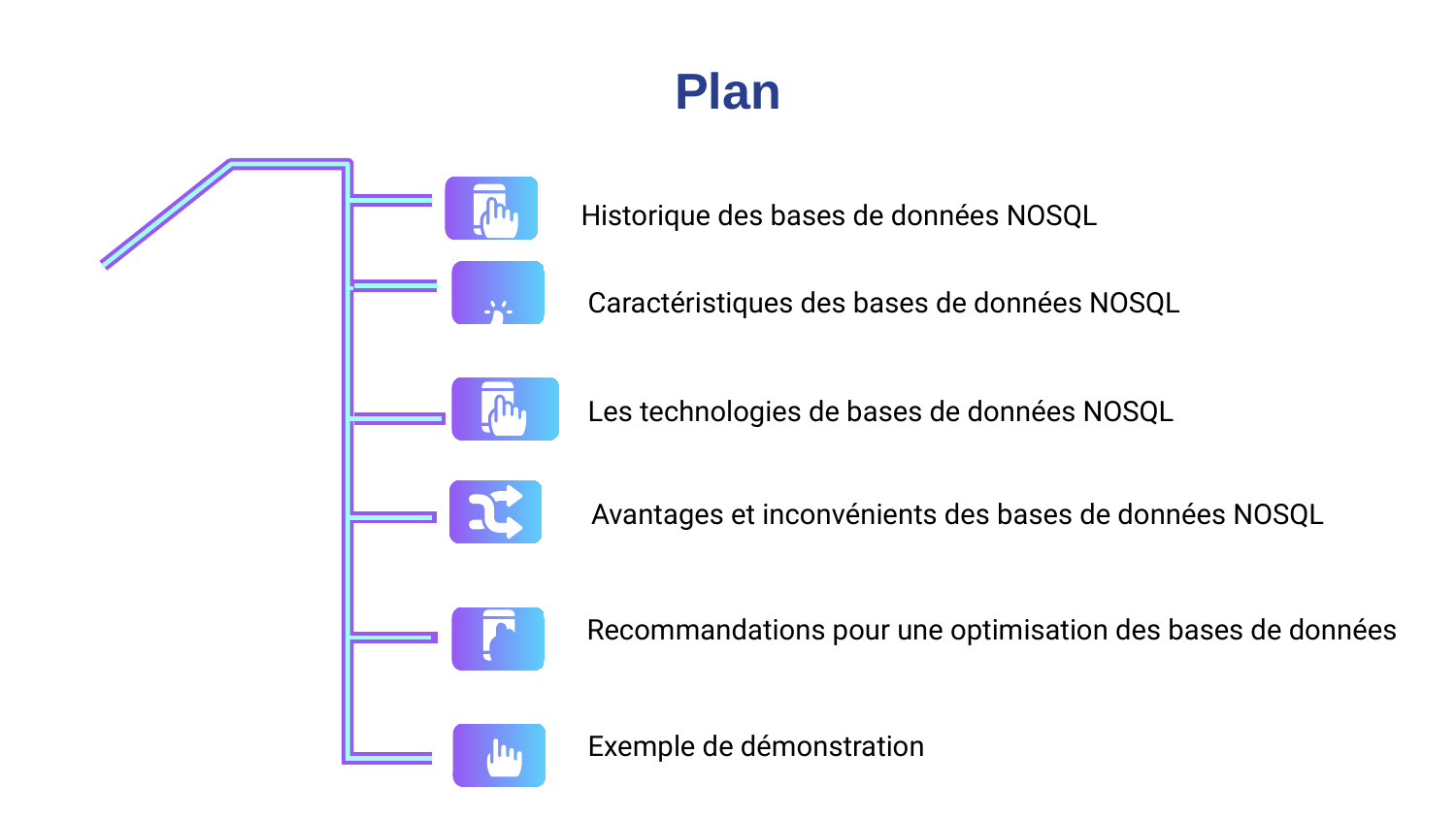

# Plan

Historique des bases de données NOSQL

Caractéristiques des bases de données NOSQL

Les technologies de bases de données NOSQL

Avantages et inconvénients des bases de données NOSQL

Recommandations pour une optimisation des bases de données

Exemple de démonstration